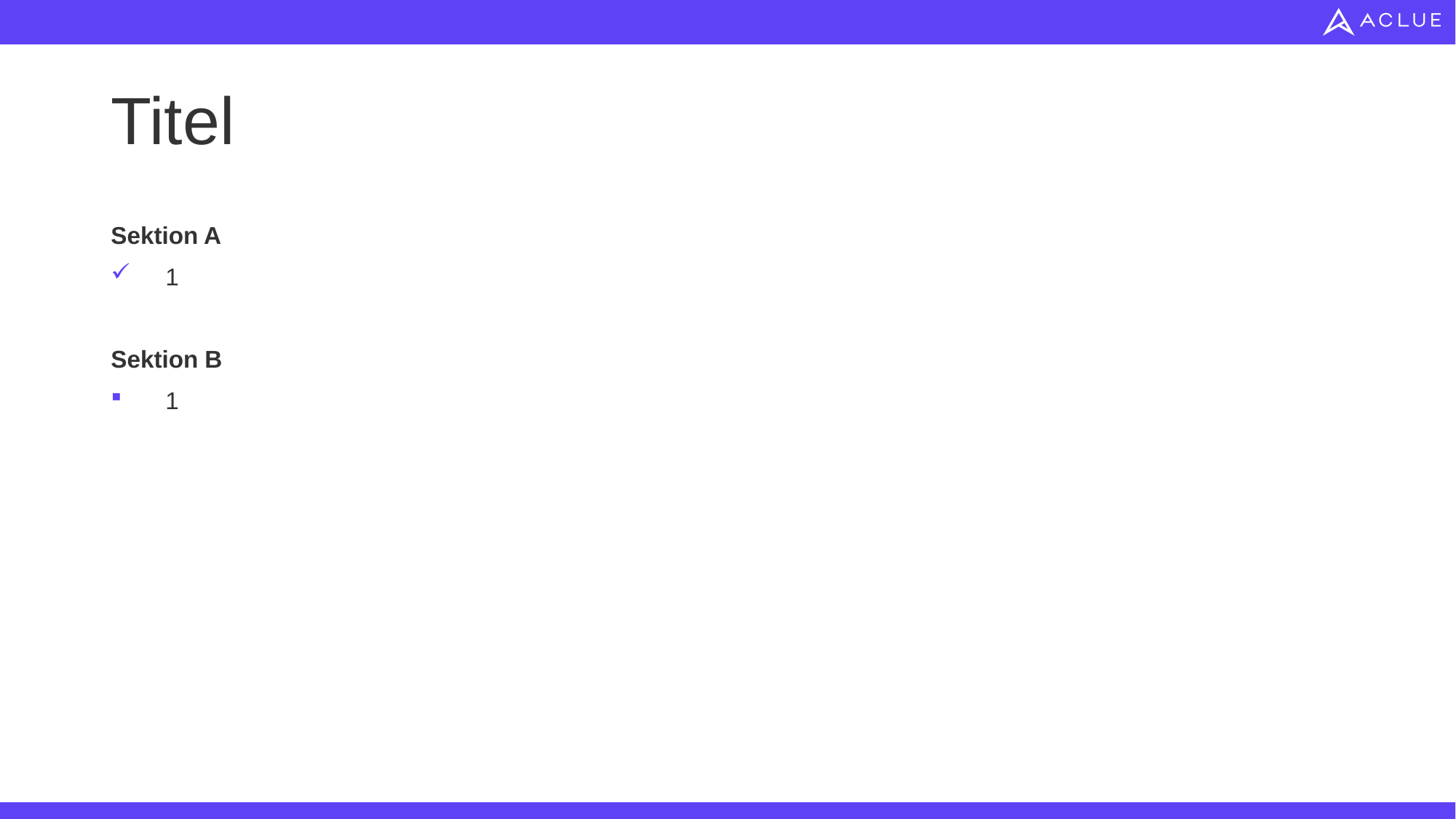

# Titel
Sektion A
1

Sektion B
1